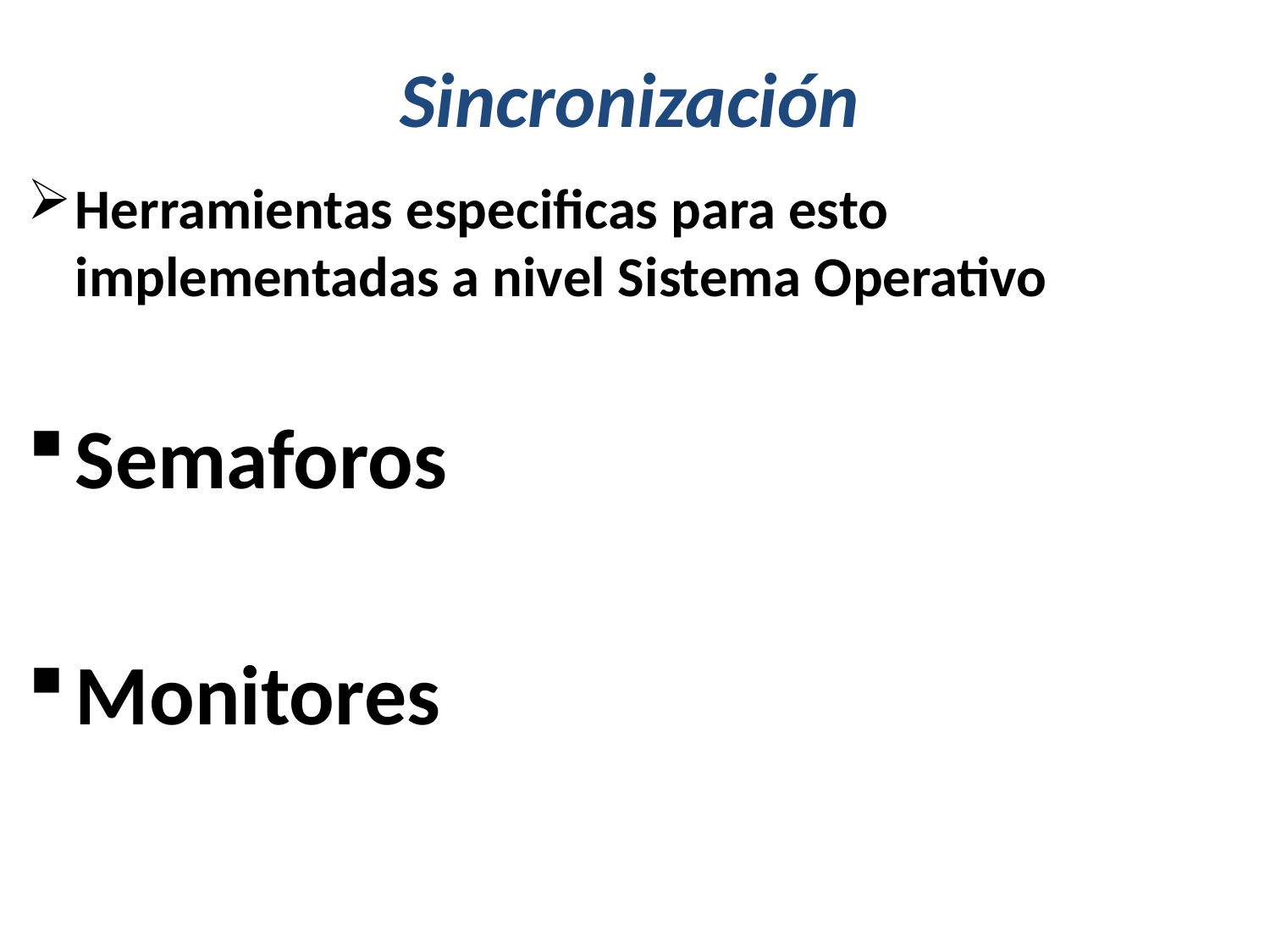

# Sincronización
Herramientas especificas para esto implementadas a nivel Sistema Operativo

Semaforos

Monitores